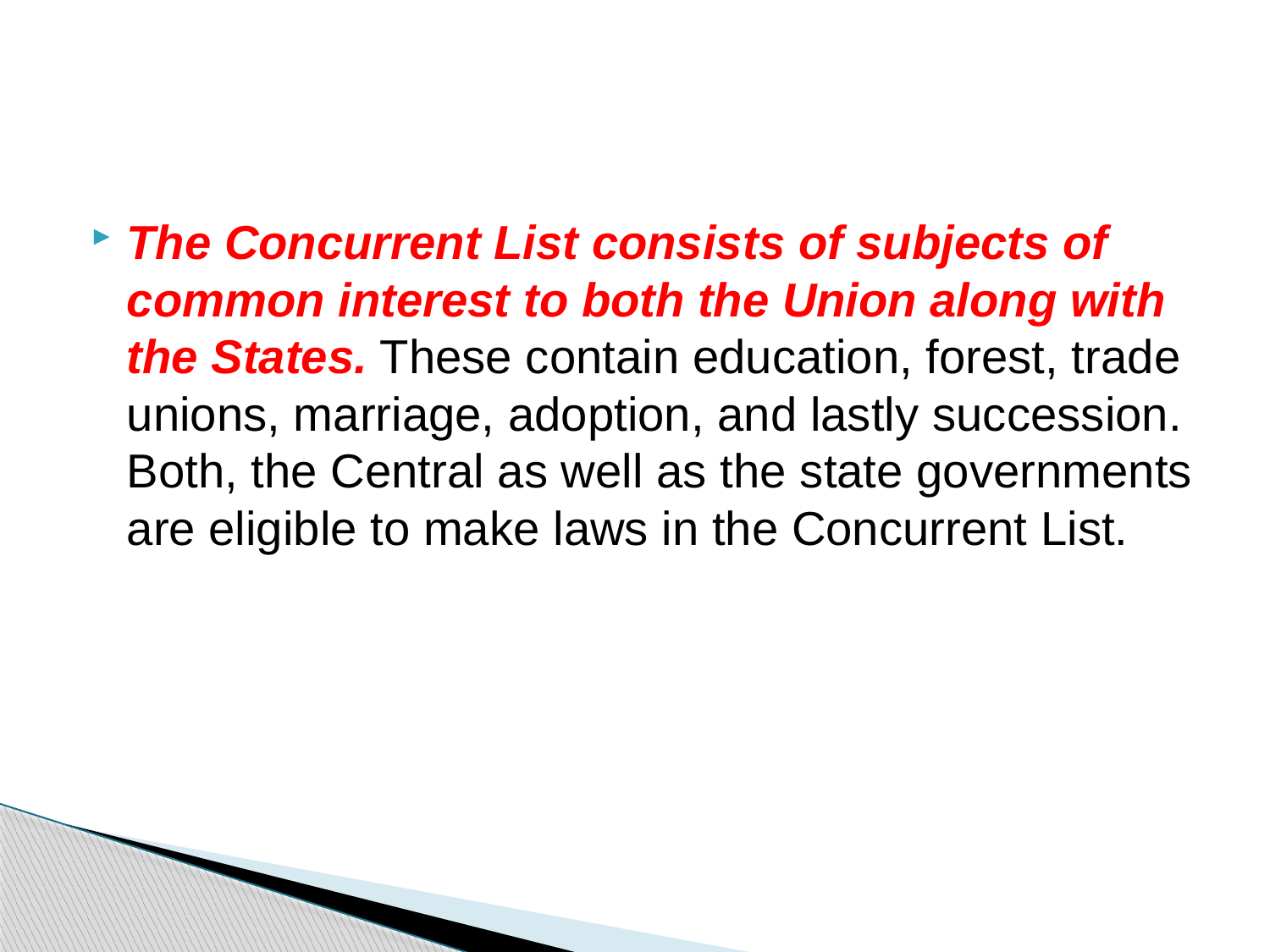

#
The Concurrent List consists of subjects of common interest to both the Union along with the States. These contain education, forest, trade unions, marriage, adoption, and lastly succession. Both, the Central as well as the state governments are eligible to make laws in the Concurrent List.